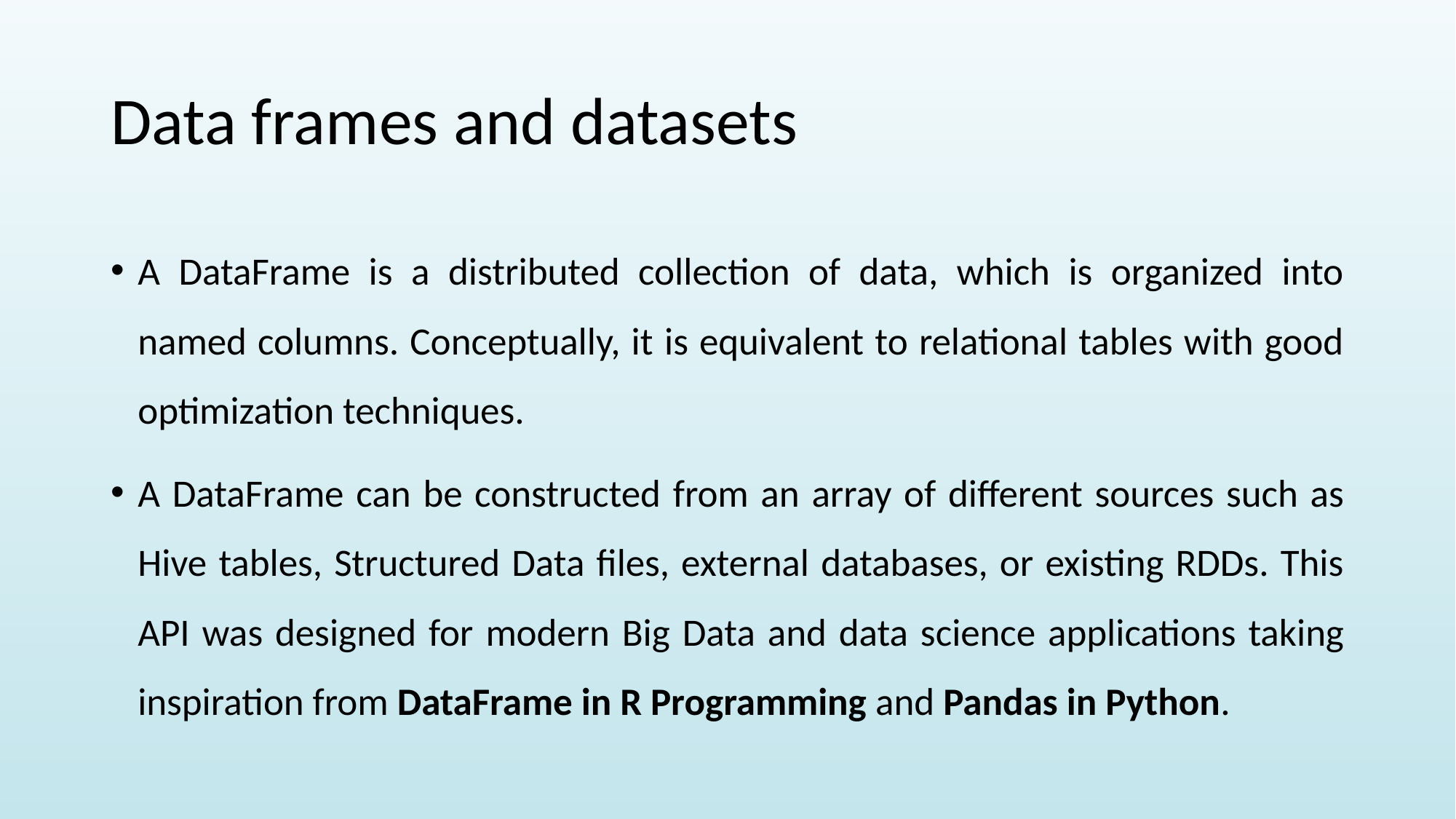

# Data frames and datasets
A DataFrame is a distributed collection of data, which is organized into named columns. Conceptually, it is equivalent to relational tables with good optimization techniques.
A DataFrame can be constructed from an array of different sources such as Hive tables, Structured Data files, external databases, or existing RDDs. This API was designed for modern Big Data and data science applications taking inspiration from DataFrame in R Programming and Pandas in Python.